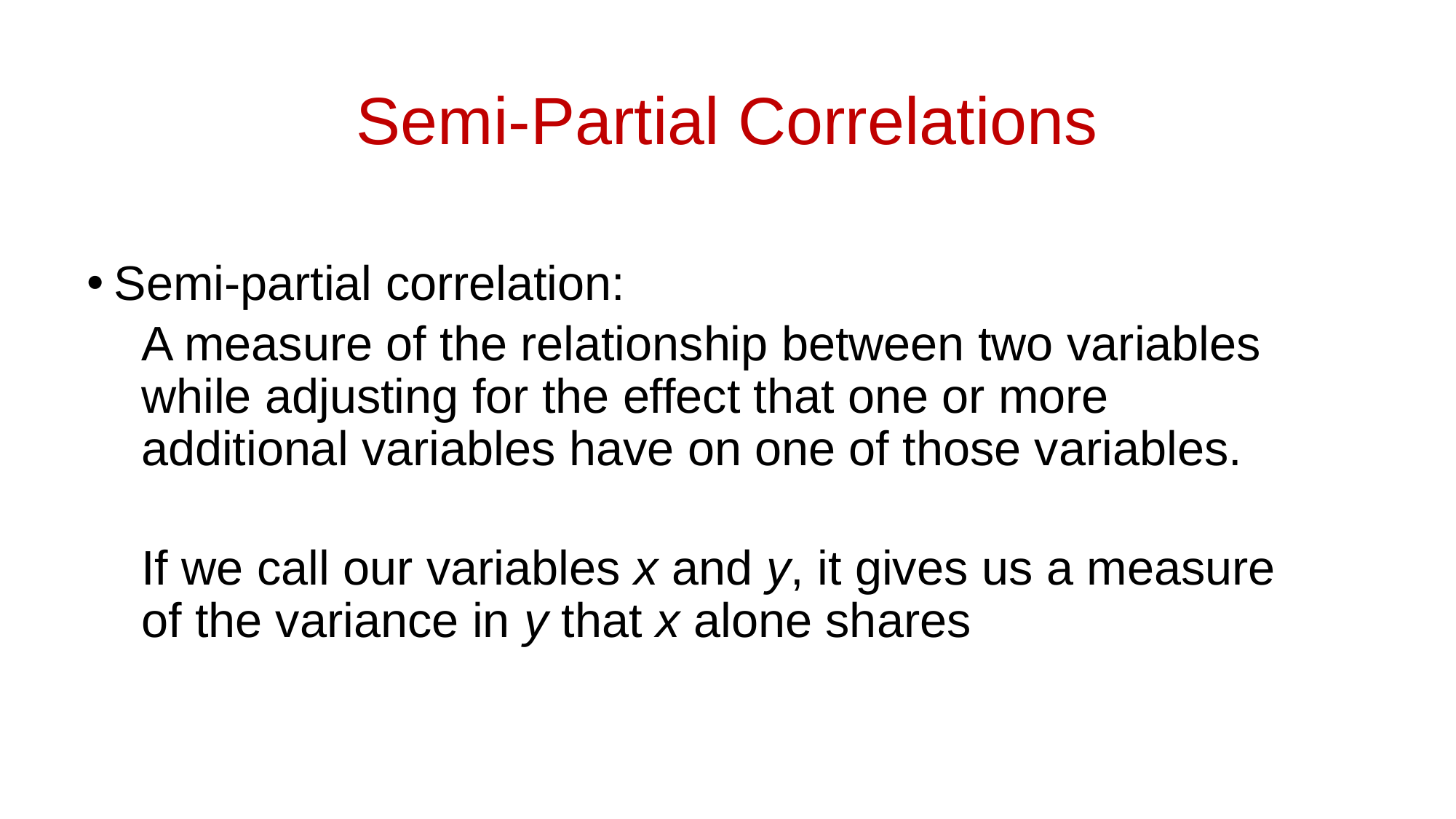

# Semi-Partial Correlations

Semi-partial correlation:
A measure of the relationship between two variables while adjusting for the effect that one or more additional variables have on one of those variables.

If we call our variables x and y, it gives us a measure of the variance in y that x alone shares